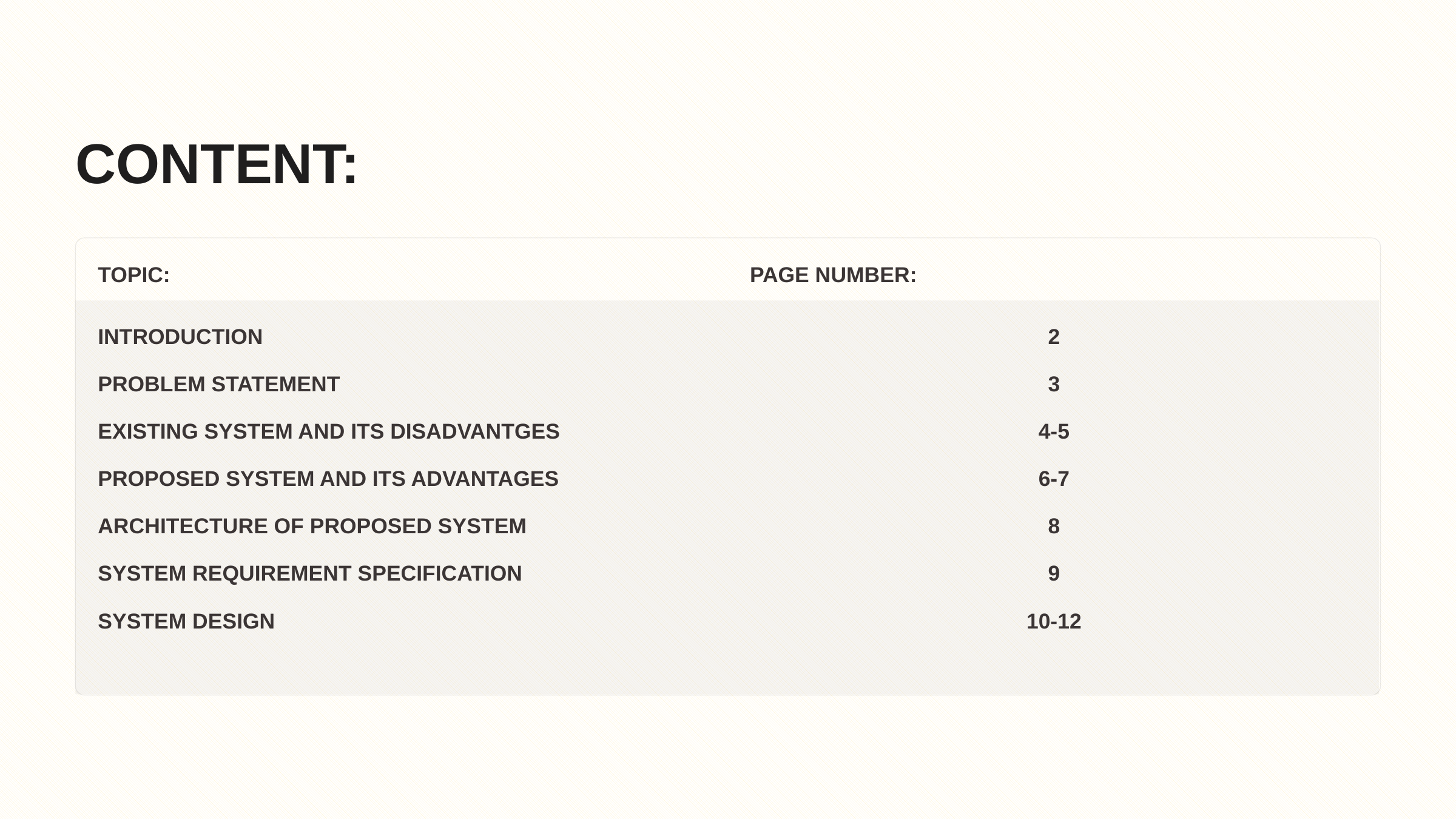

CONTENT:

TOPIC:
PAGE NUMBER:

INTRODUCTION
2
PROBLEM STATEMENT
3
EXISTING SYSTEM AND ITS DISADVANTGES
4-5
PROPOSED SYSTEM AND ITS ADVANTAGES
6-7
ARCHITECTURE OF PROPOSED SYSTEM
8
SYSTEM REQUIREMENT SPECIFICATION
9
SYSTEM DESIGN
10-12